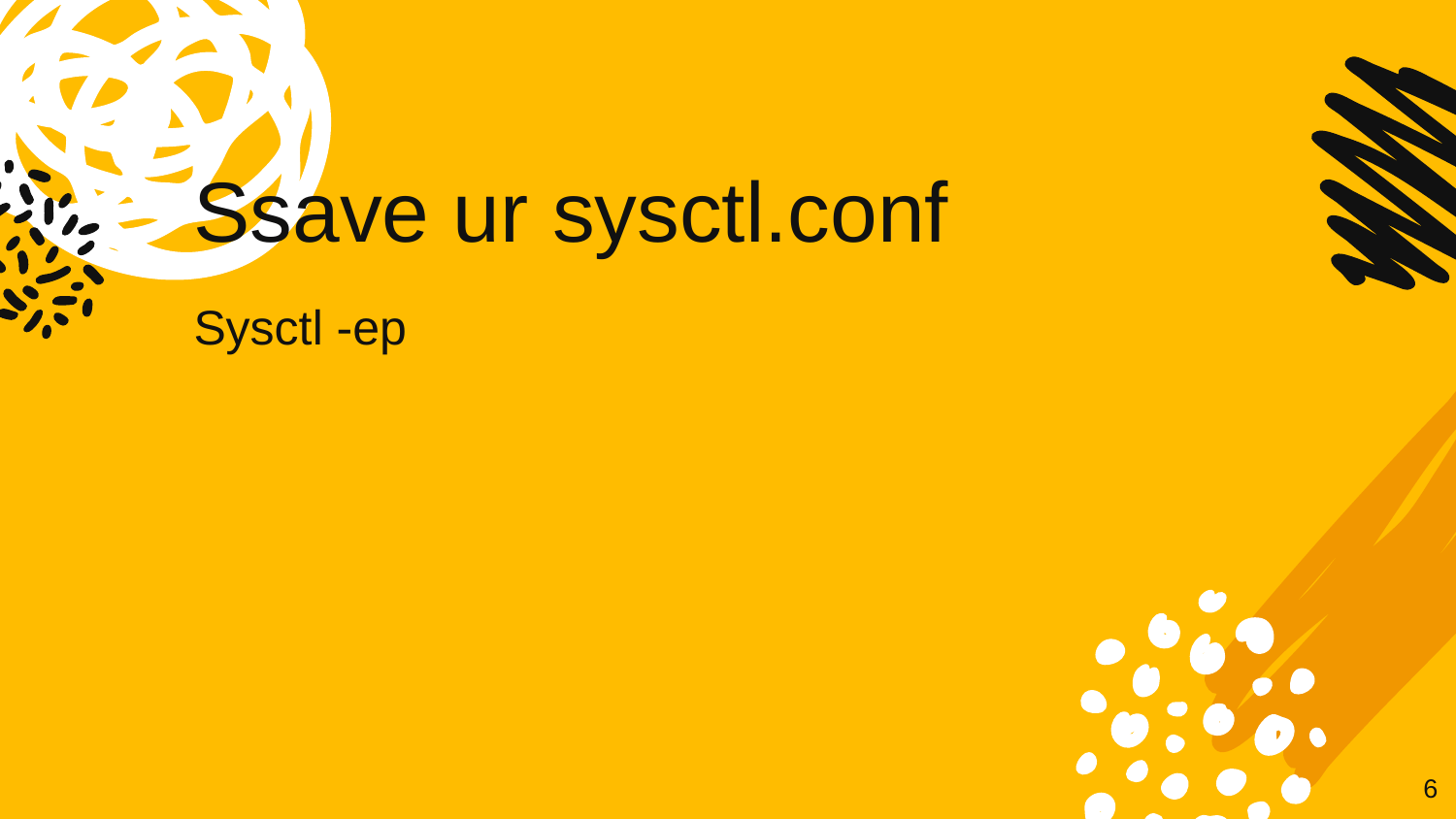

# Ssave ur sysctl.conf
Sysctl -ep
6